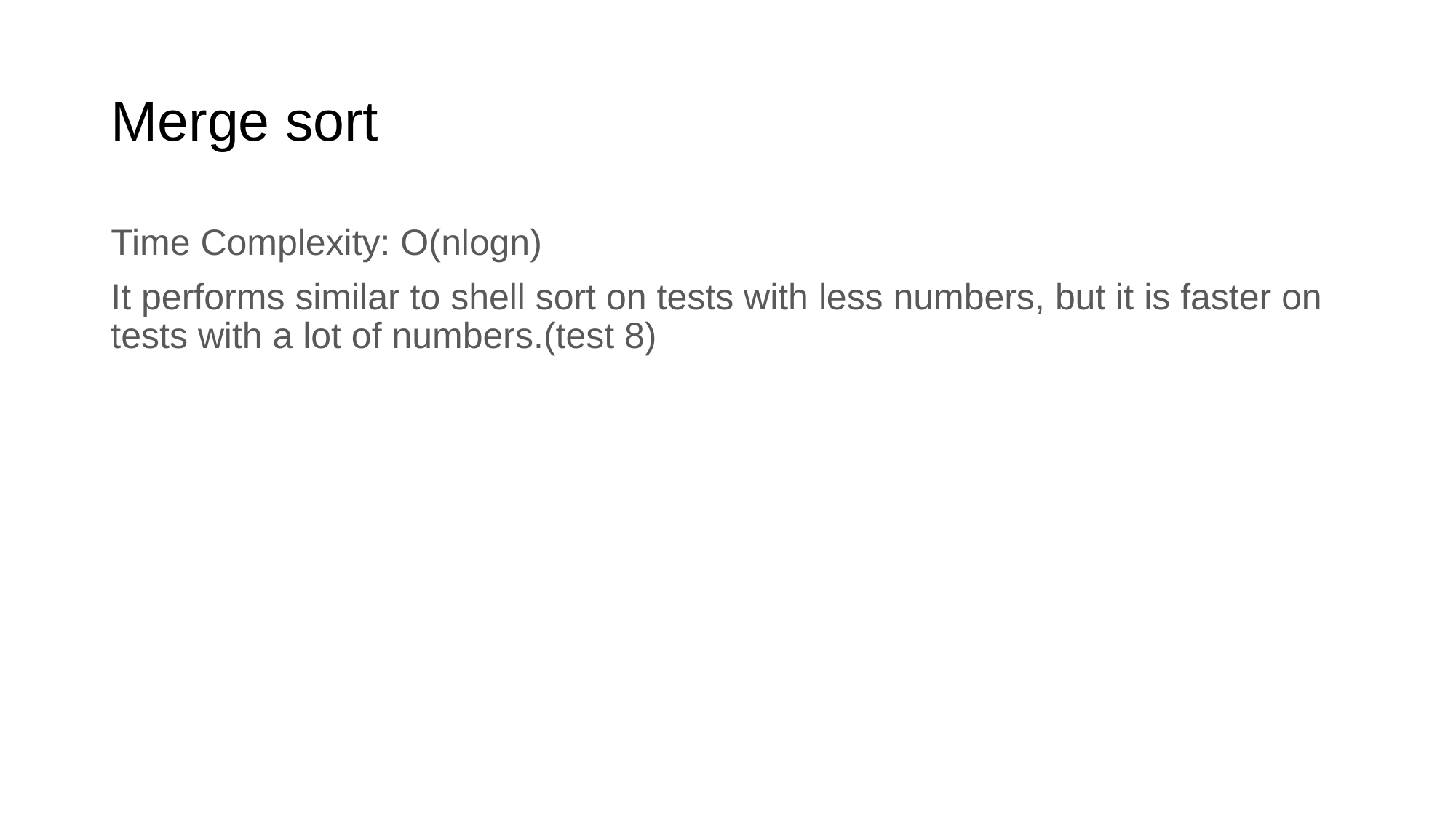

# Merge sort
Time Complexity: O(nlogn)
It performs similar to shell sort on tests with less numbers, but it is faster on tests with a lot of numbers.(test 8)